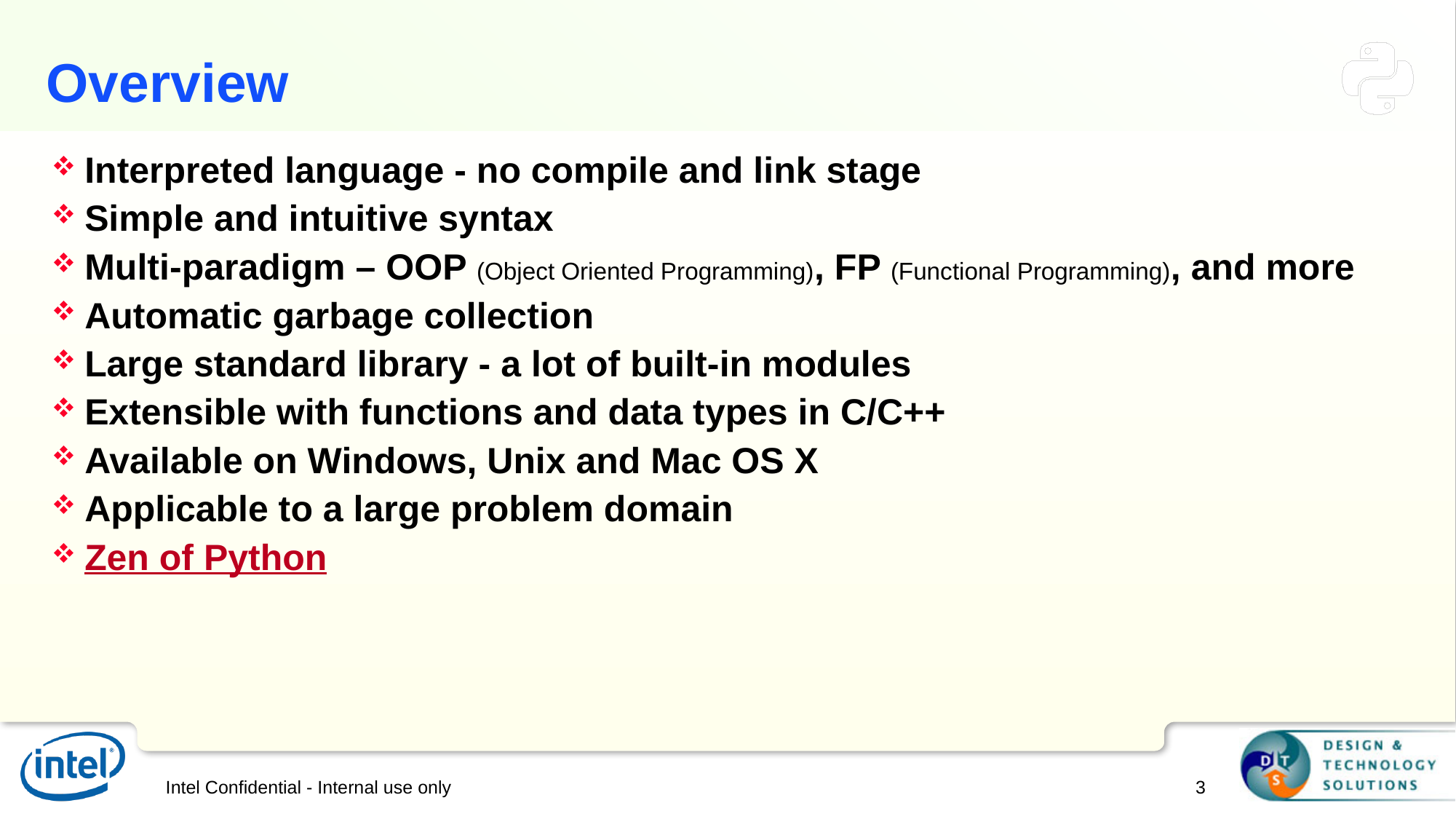

# Overview
Interpreted language - no compile and link stage
Simple and intuitive syntax
Multi-paradigm – OOP (Object Oriented Programming), FP (Functional Programming), and more
Automatic garbage collection
Large standard library - a lot of built-in modules
Extensible with functions and data types in C/C++
Available on Windows, Unix and Mac OS X
Applicable to a large problem domain
Zen of Python